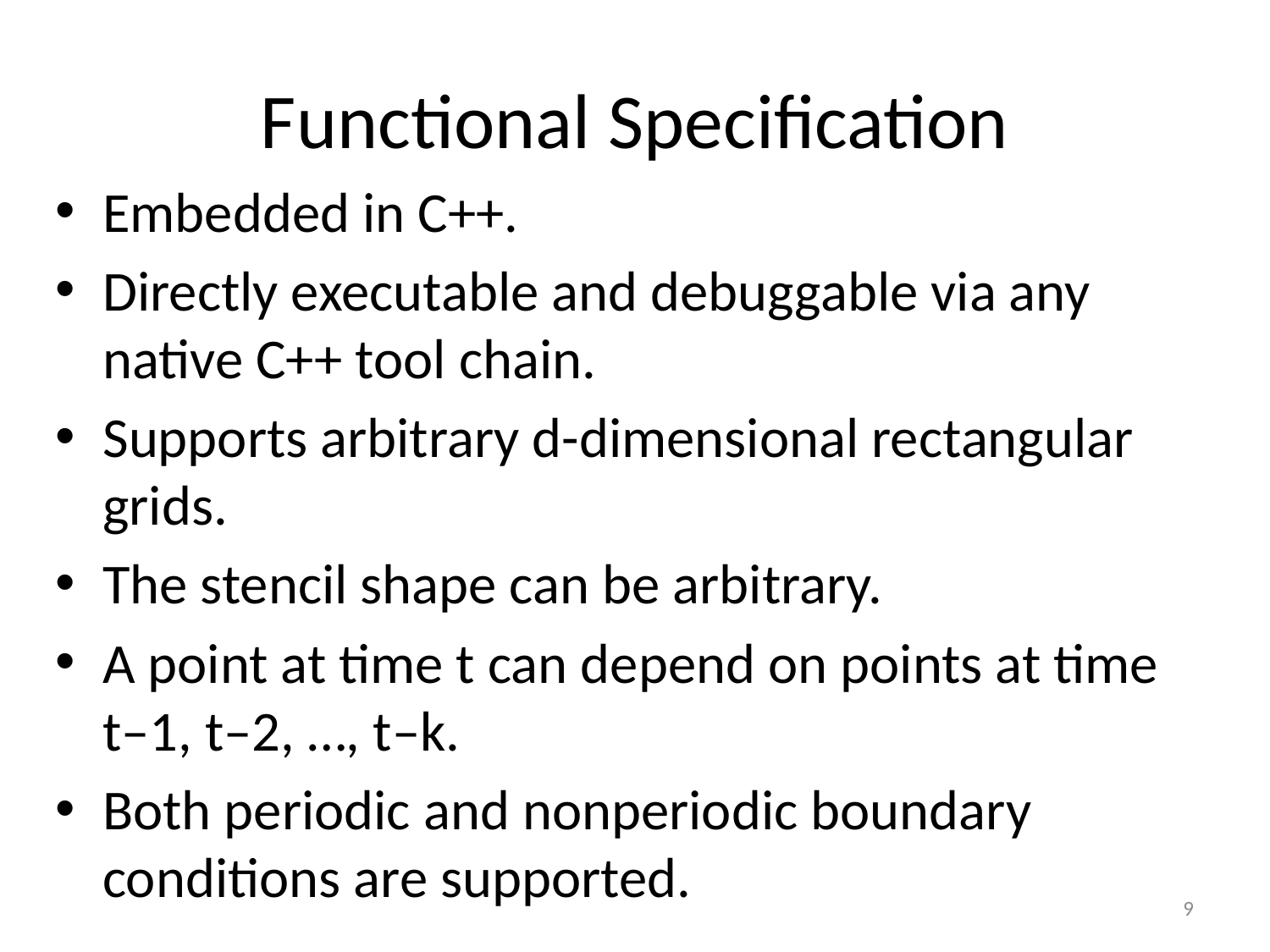

# Functional Specification
Embedded in C++.
Directly executable and debuggable via any native C++ tool chain.
Supports arbitrary d-dimensional rectangular grids.
The stencil shape can be arbitrary.
A point at time t can depend on points at time t–1, t–2, …, t–k.
Both periodic and nonperiodic boundary conditions are supported.
9